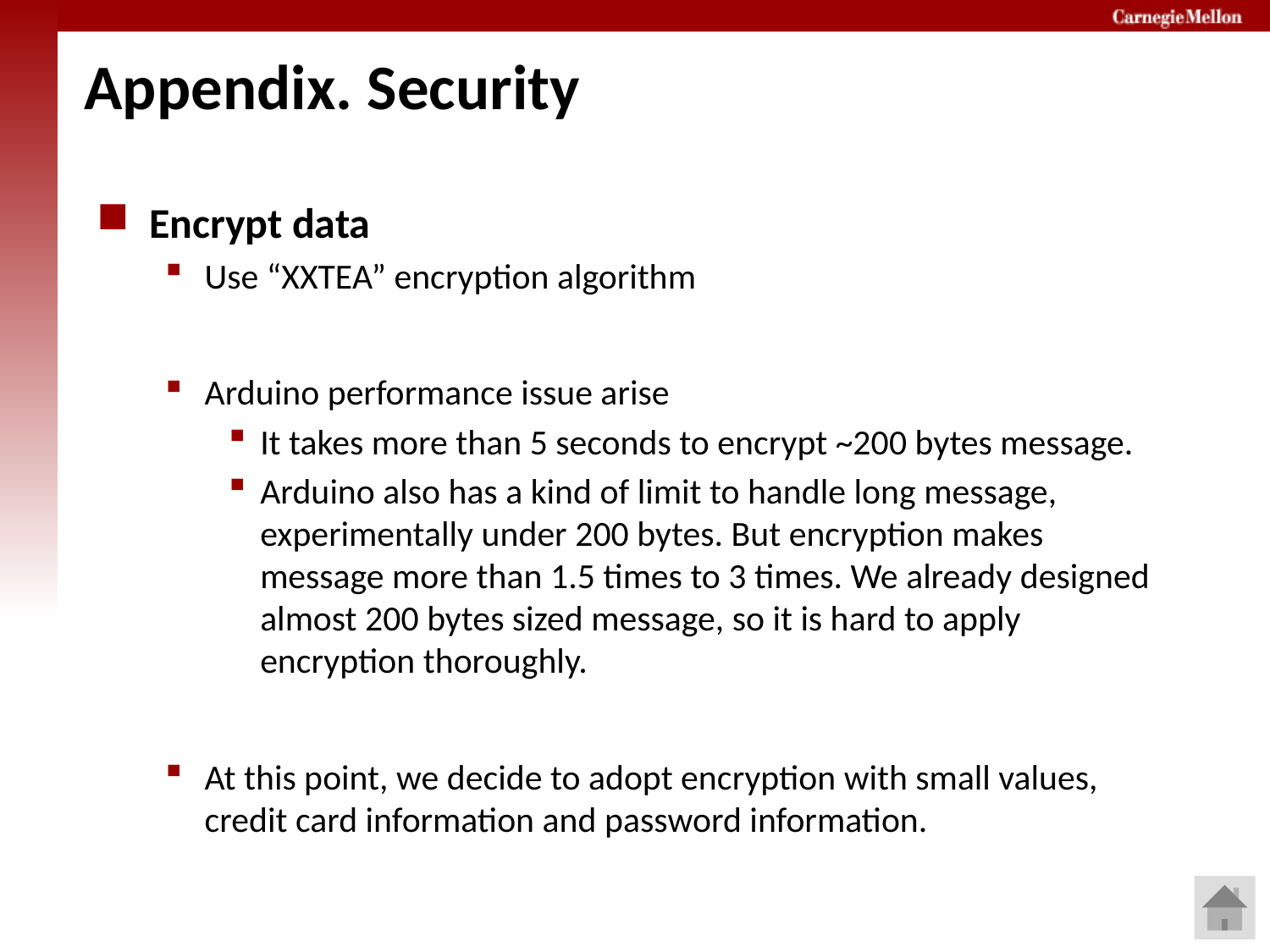

# Appendix. Security
Encrypt data
Use “XXTEA” encryption algorithm

Arduino performance issue arise
It takes more than 5 seconds to encrypt ~200 bytes message.
Arduino also has a kind of limit to handle long message, experimentally under 200 bytes. But encryption makes message more than 1.5 times to 3 times. We already designed almost 200 bytes sized message, so it is hard to apply encryption thoroughly.

At this point, we decide to adopt encryption with small values, credit card information and password information.